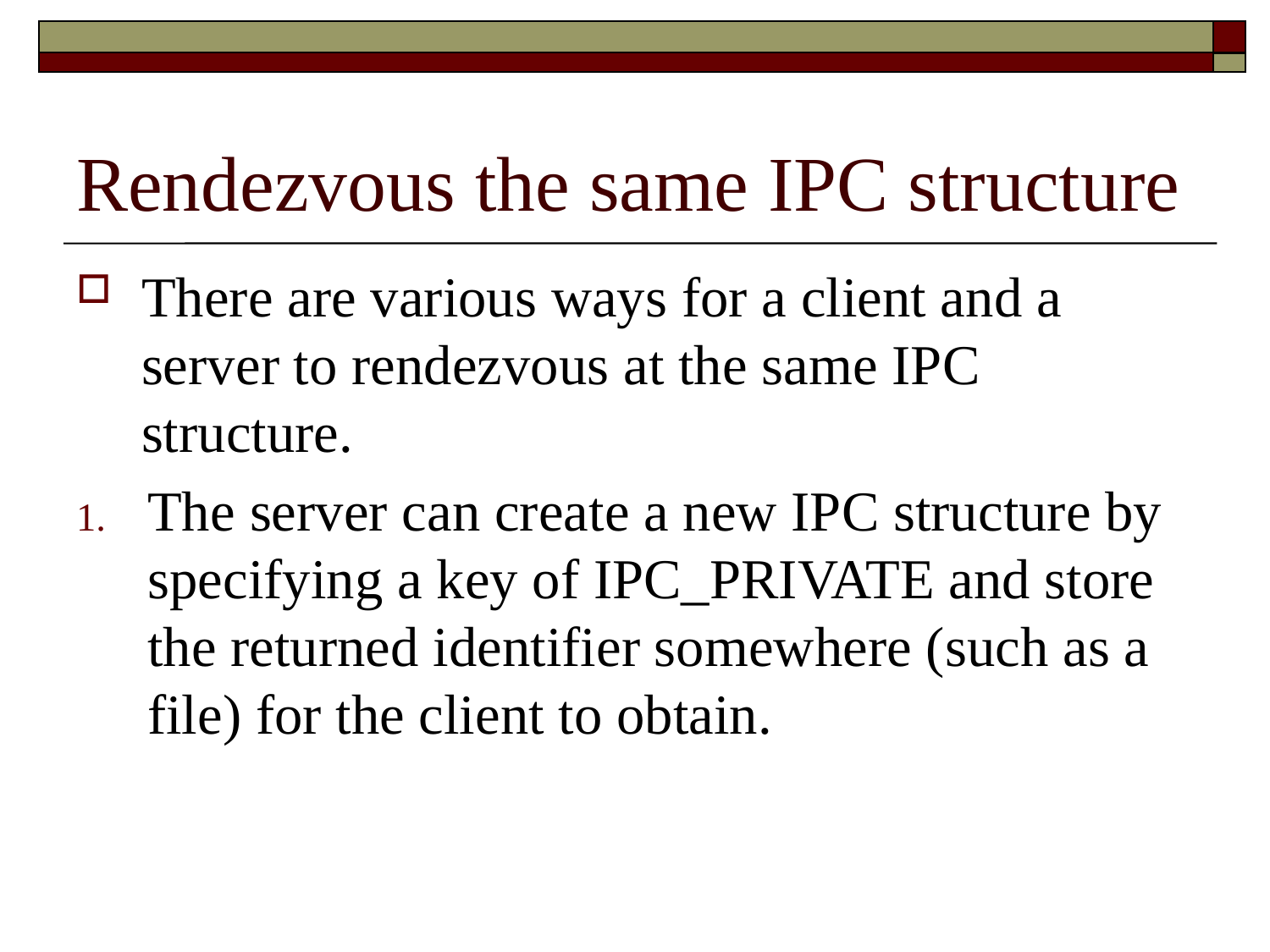

# Rendezvous the same IPC structure
There are various ways for a client and a server to rendezvous at the same IPC structure.
The server can create a new IPC structure by specifying a key of IPC_PRIVATE and store the returned identifier somewhere (such as a file) for the client to obtain.